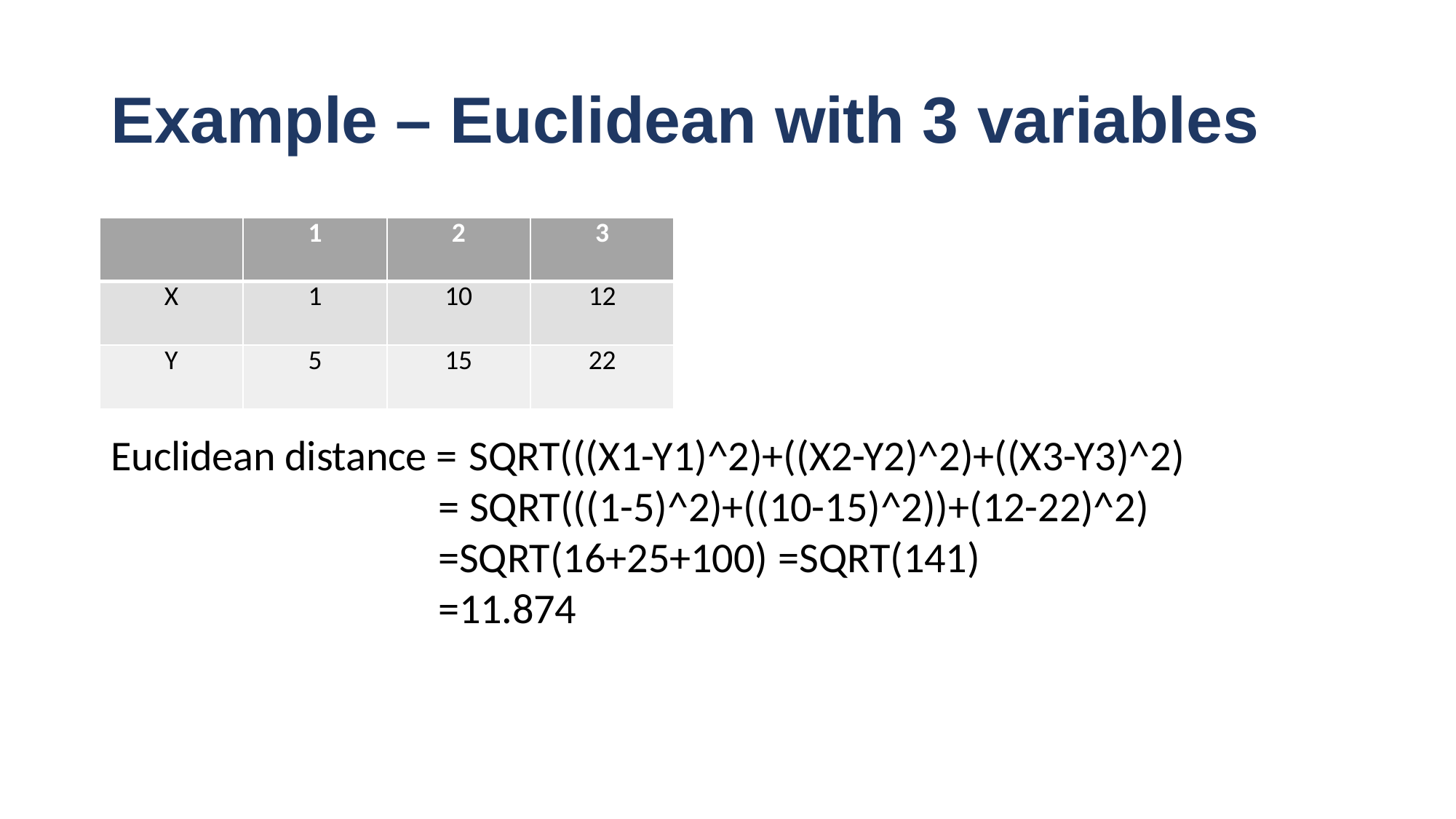

# Example – Euclidean with 3 variables
|  | 1 | 2 | 3 |
| --- | --- | --- | --- |
| X | 1 | 10 | 12 |
| Y | 5 | 15 | 22 |
Euclidean distance = SQRT(((X1-Y1)^2)+((X2-Y2)^2)+((X3-Y3)^2)
= SQRT(((1-5)^2)+((10-15)^2))+(12-22)^2)
=SQRT(16+25+100) =SQRT(141)
=11.874